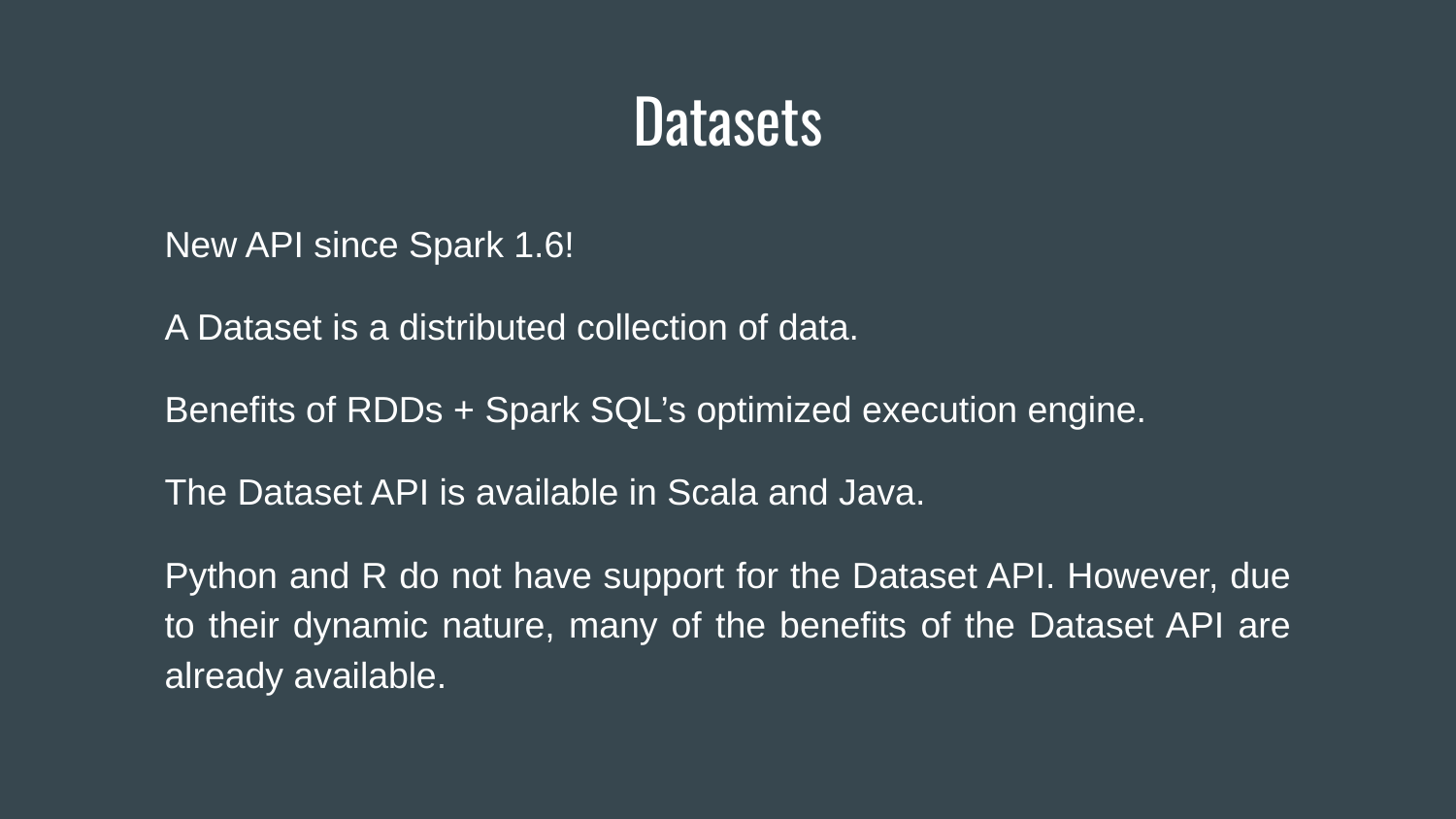

# Datasets
New API since Spark 1.6!
A Dataset is a distributed collection of data.
Benefits of RDDs + Spark SQL’s optimized execution engine.
The Dataset API is available in Scala and Java.
Python and R do not have support for the Dataset API. However, due to their dynamic nature, many of the benefits of the Dataset API are already available.